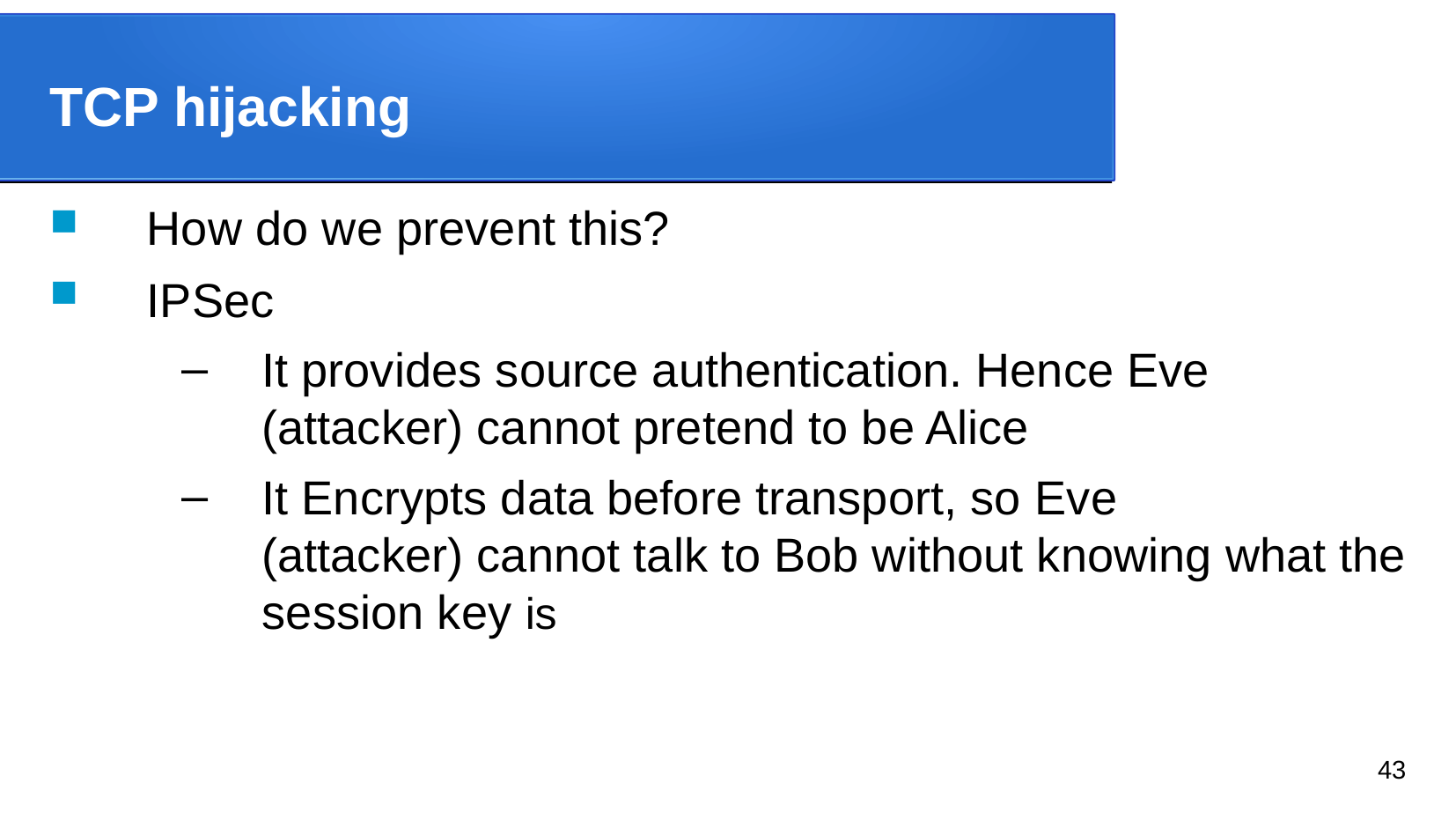

TCP hijacking
How do we prevent this?
IPSec
It provides source authentication. Hence Eve  (attacker) cannot pretend to be Alice
It Encrypts data before transport, so Eve  (attacker) cannot talk to Bob without knowing what the session key is
43